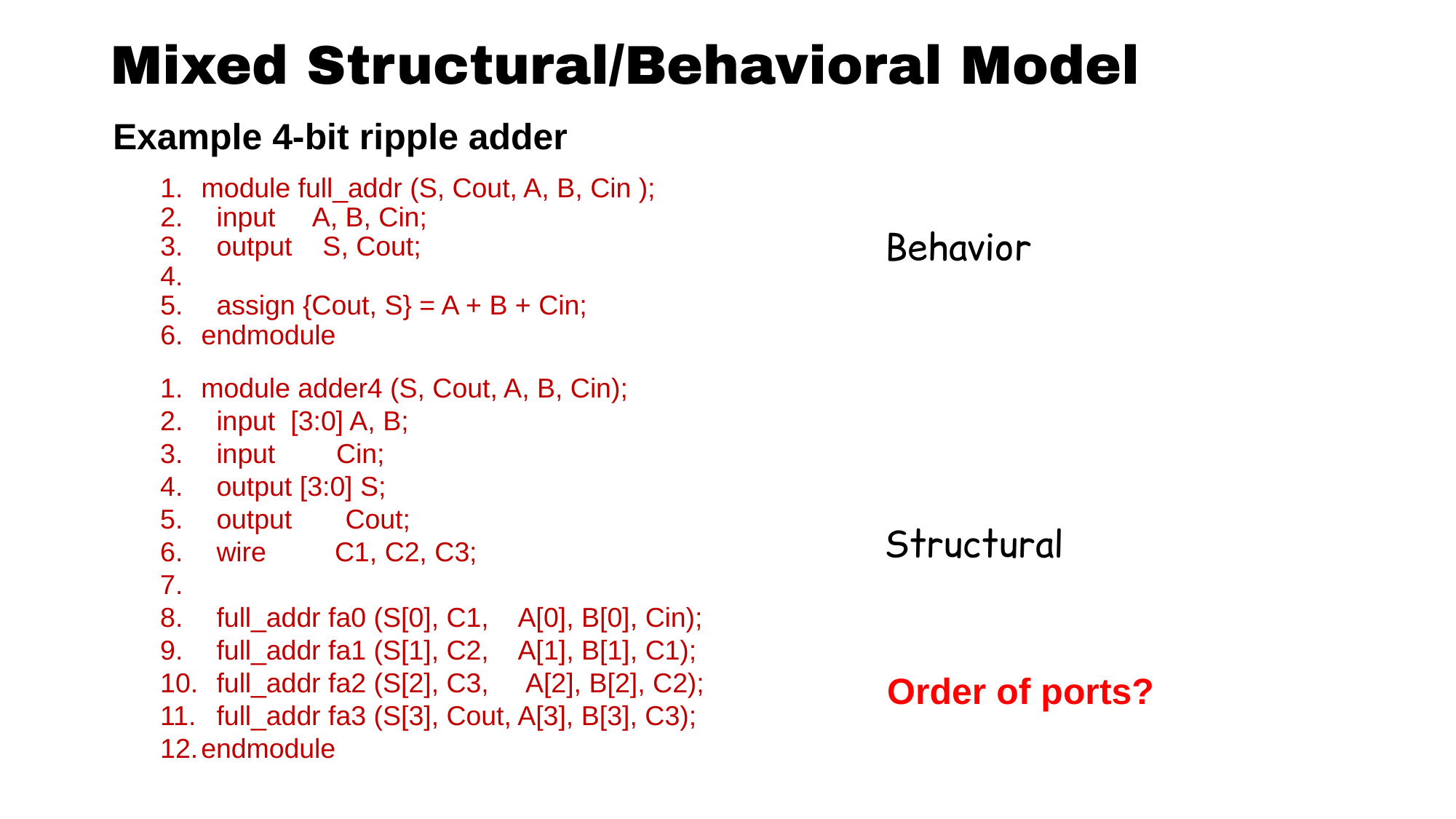

# Mixed Structural/Behavioral Model
Example 4-bit ripple adder
module full_addr (S, Cout, A, B, Cin );
  input     A, B, Cin;
  output    S, Cout;

  assign {Cout, S} = A + B + Cin;
endmodule
Behavior
module adder4 (S, Cout, A, B, Cin);
  input  [3:0] A, B;
  input        Cin;
  output [3:0] S;
  output       Cout;
  wire         C1, C2, C3;

  full_addr fa0 (S[0], C1,    A[0], B[0], Cin);
  full_addr fa1 (S[1], C2,    A[1], B[1], C1);
  full_addr fa2 (S[2], C3,     A[2], B[2], C2);
  full_addr fa3 (S[3], Cout, A[3], B[3], C3);
endmodule
Structural
Order of ports?